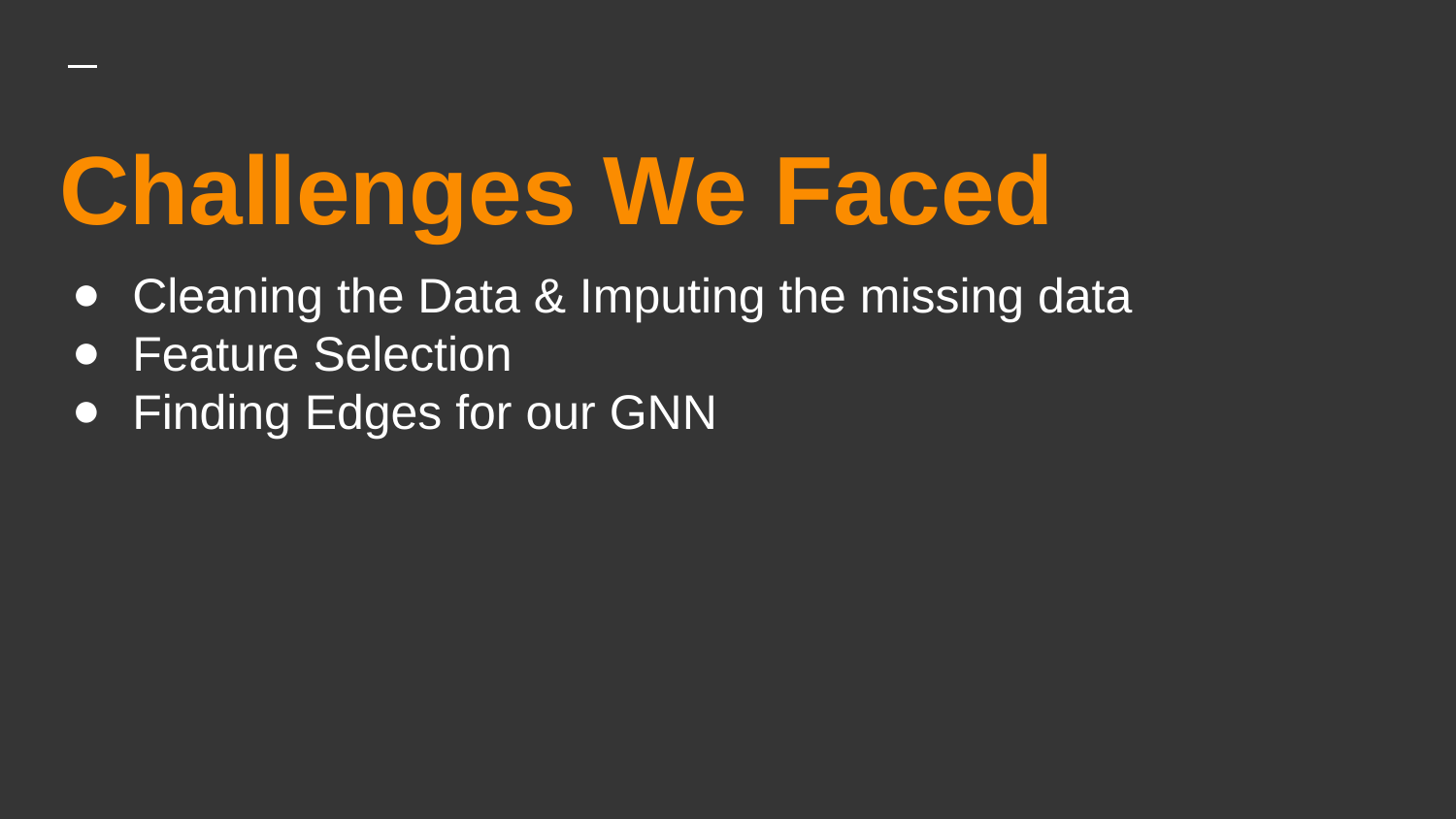

# Challenges We Faced
Cleaning the Data & Imputing the missing data
Feature Selection
Finding Edges for our GNN